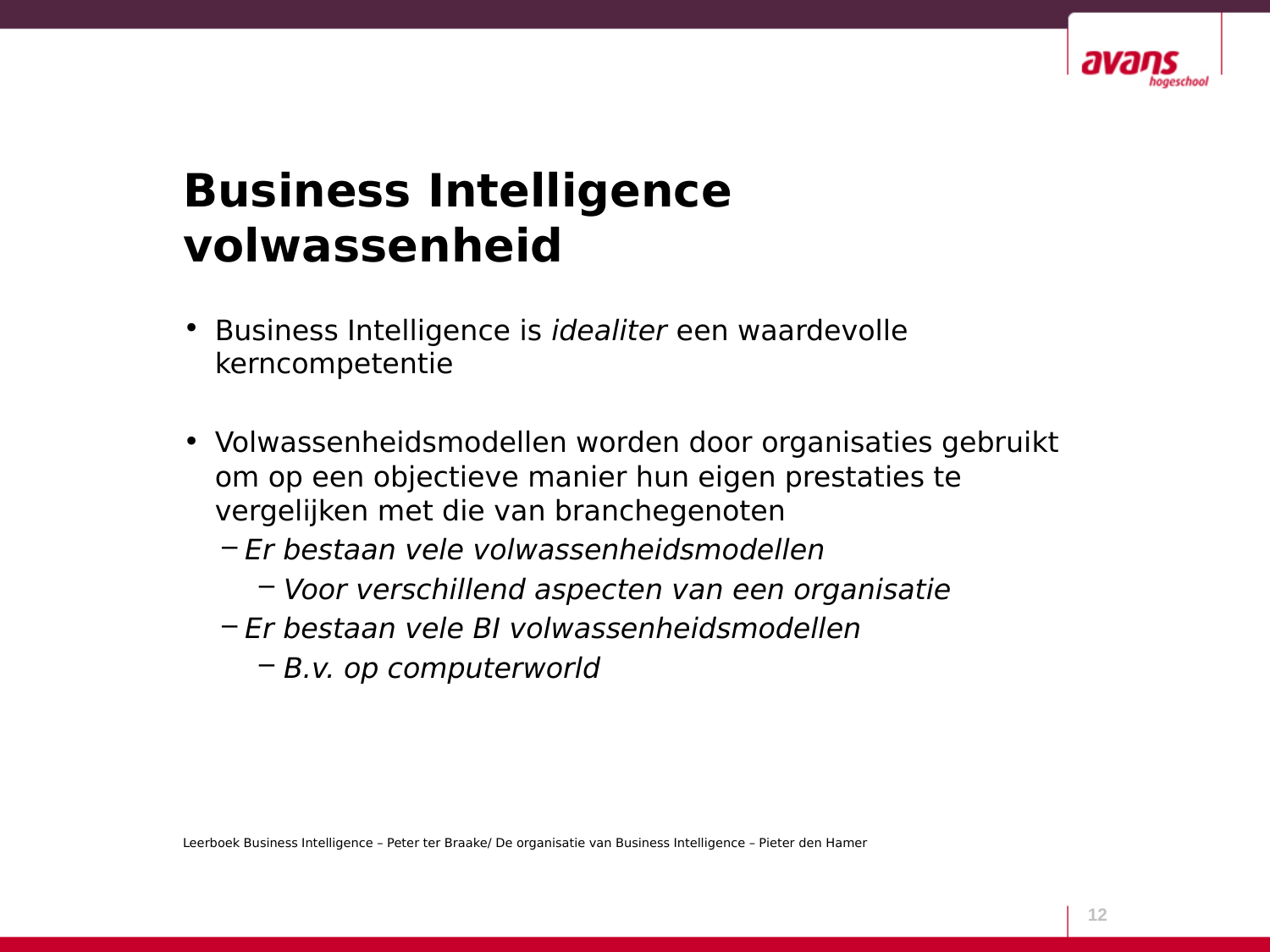

# Business Intelligence volwassenheid
Business Intelligence is idealiter een waardevolle kerncompetentie

Volwassenheidsmodellen worden door organisaties gebruikt om op een objectieve manier hun eigen prestaties te vergelijken met die van branchegenoten
Er bestaan vele volwassenheidsmodellen
Voor verschillend aspecten van een organisatie
Er bestaan vele BI volwassenheidsmodellen
B.v. op computerworld
12